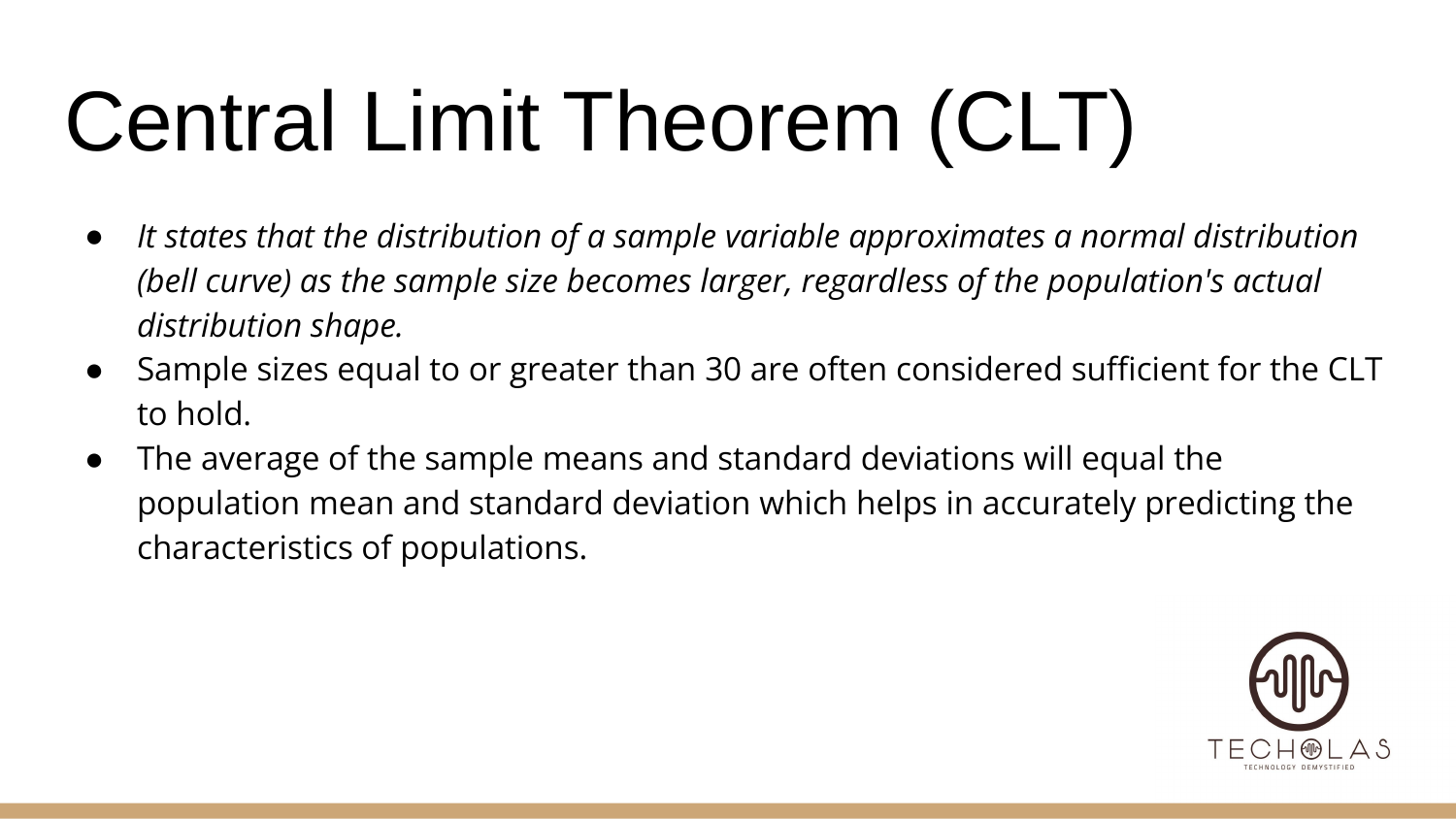

# Central Limit Theorem (CLT)
It states that the distribution of a sample variable approximates a normal distribution (bell curve) as the sample size becomes larger, regardless of the population's actual distribution shape.
Sample sizes equal to or greater than 30 are often considered sufficient for the CLT to hold.
The average of the sample means and standard deviations will equal the population mean and standard deviation which helps in accurately predicting the characteristics of populations.